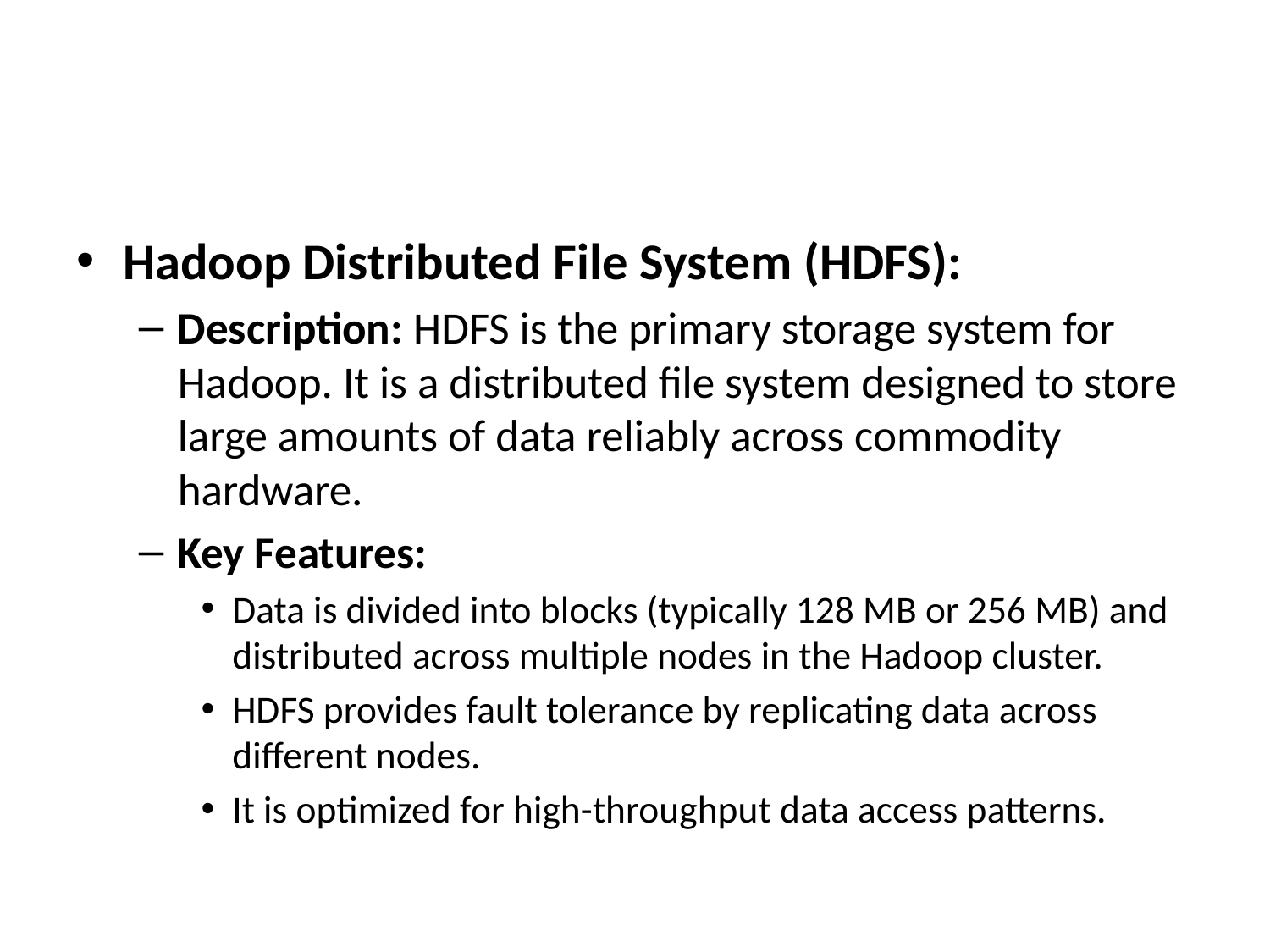

#
Hadoop Distributed File System (HDFS):
Description: HDFS is the primary storage system for Hadoop. It is a distributed file system designed to store large amounts of data reliably across commodity hardware.
Key Features:
Data is divided into blocks (typically 128 MB or 256 MB) and distributed across multiple nodes in the Hadoop cluster.
HDFS provides fault tolerance by replicating data across different nodes.
It is optimized for high-throughput data access patterns.